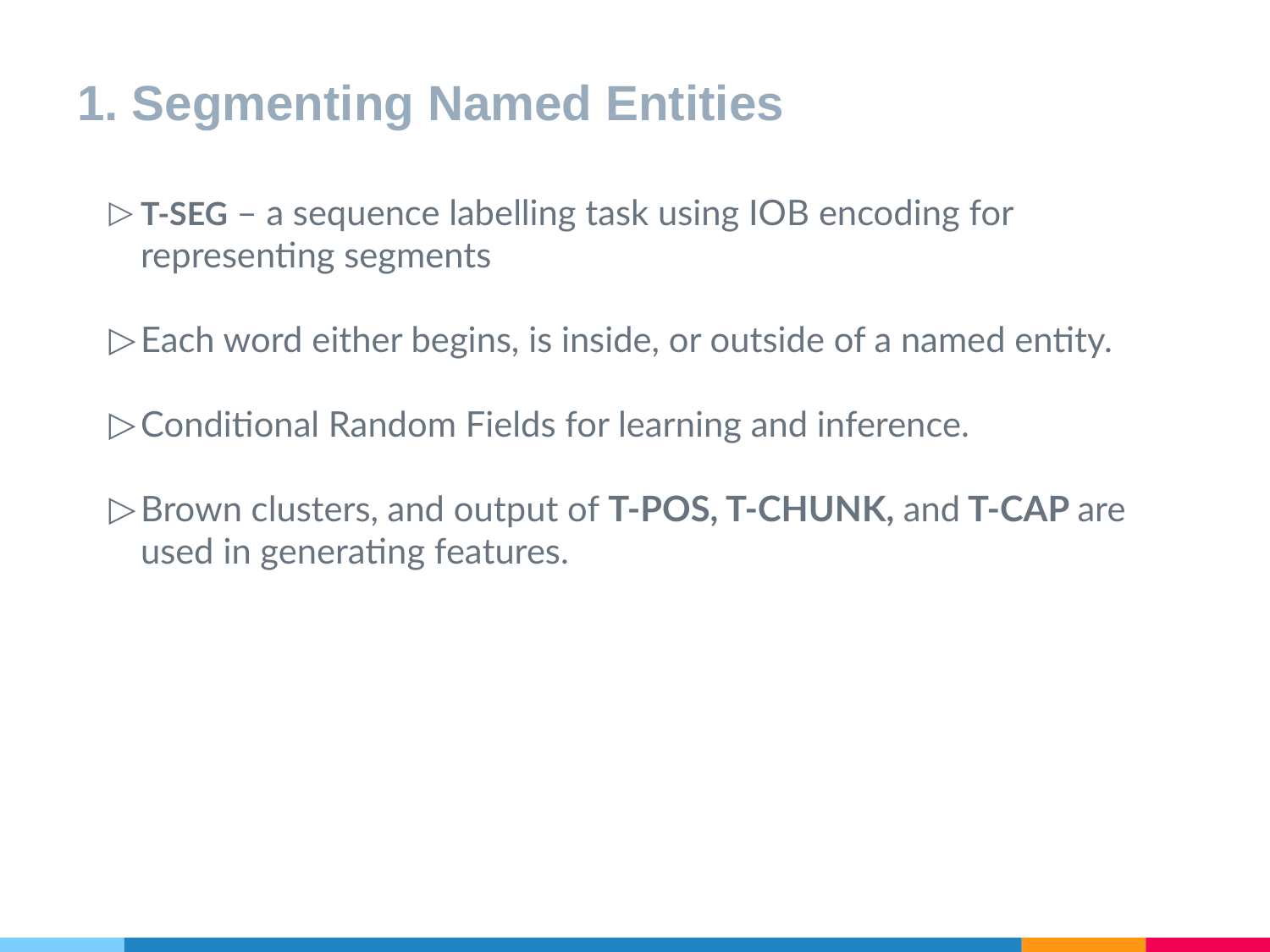

# 1. Segmenting Named Entities
T-SEG – a sequence labelling task using IOB encoding for representing segments

Each word either begins, is inside, or outside of a named entity.

Conditional Random Fields for learning and inference.

Brown clusters, and output of T-POS, T-CHUNK, and T-CAP are used in generating features.